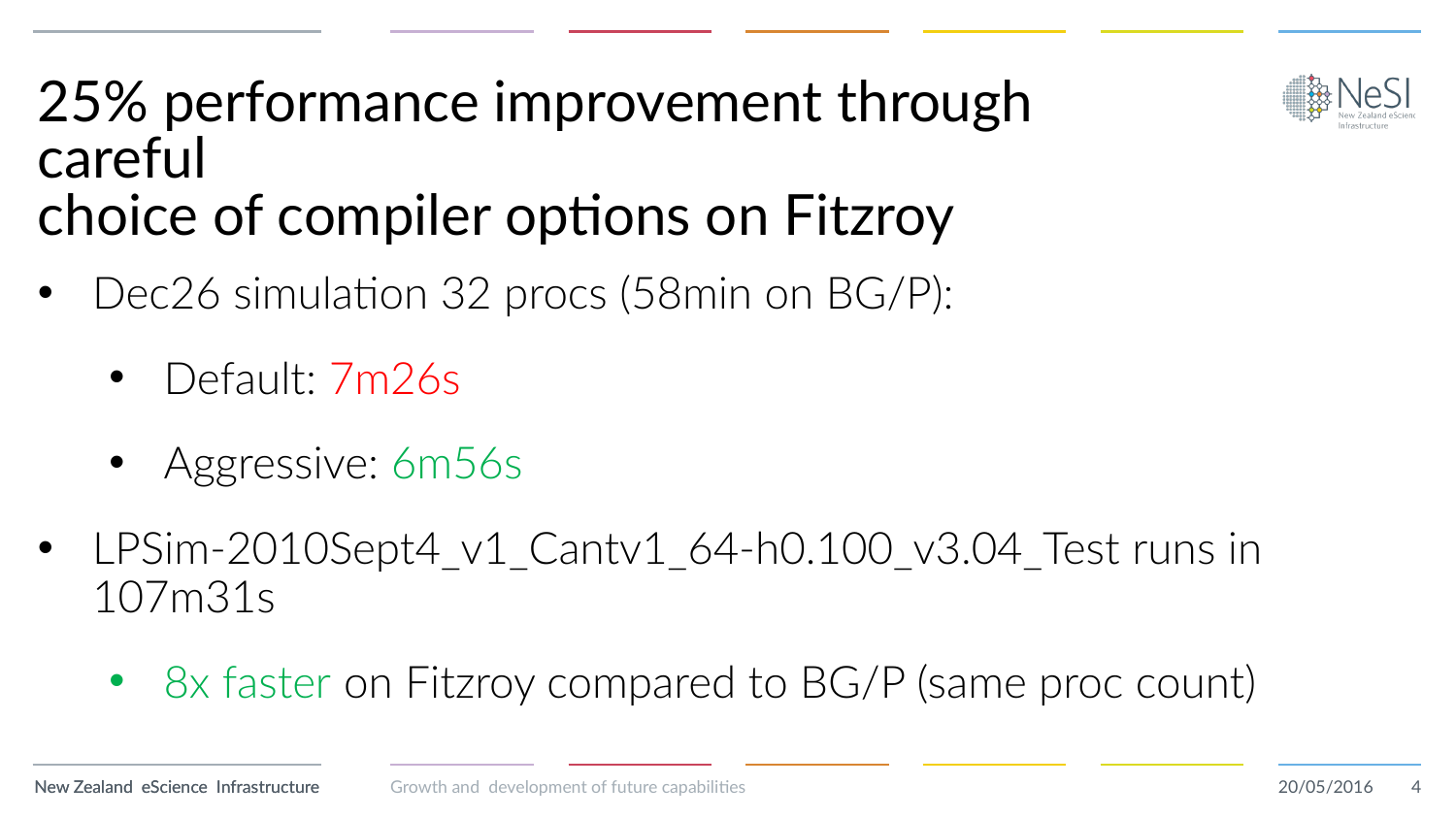

# 25% performance improvement through careful choice of compiler options on Fitzroy
Dec26 simulation 32 procs (58min on BG/P):
Default: 7m26s
Aggressive: 6m56s
LPSim-2010Sept4_v1_Cantv1_64-h0.100_v3.04_Test runs in 107m31s
8x faster on Fitzroy compared to BG/P (same proc count)
Growth and  development of future capabilities
20/05/2016
4